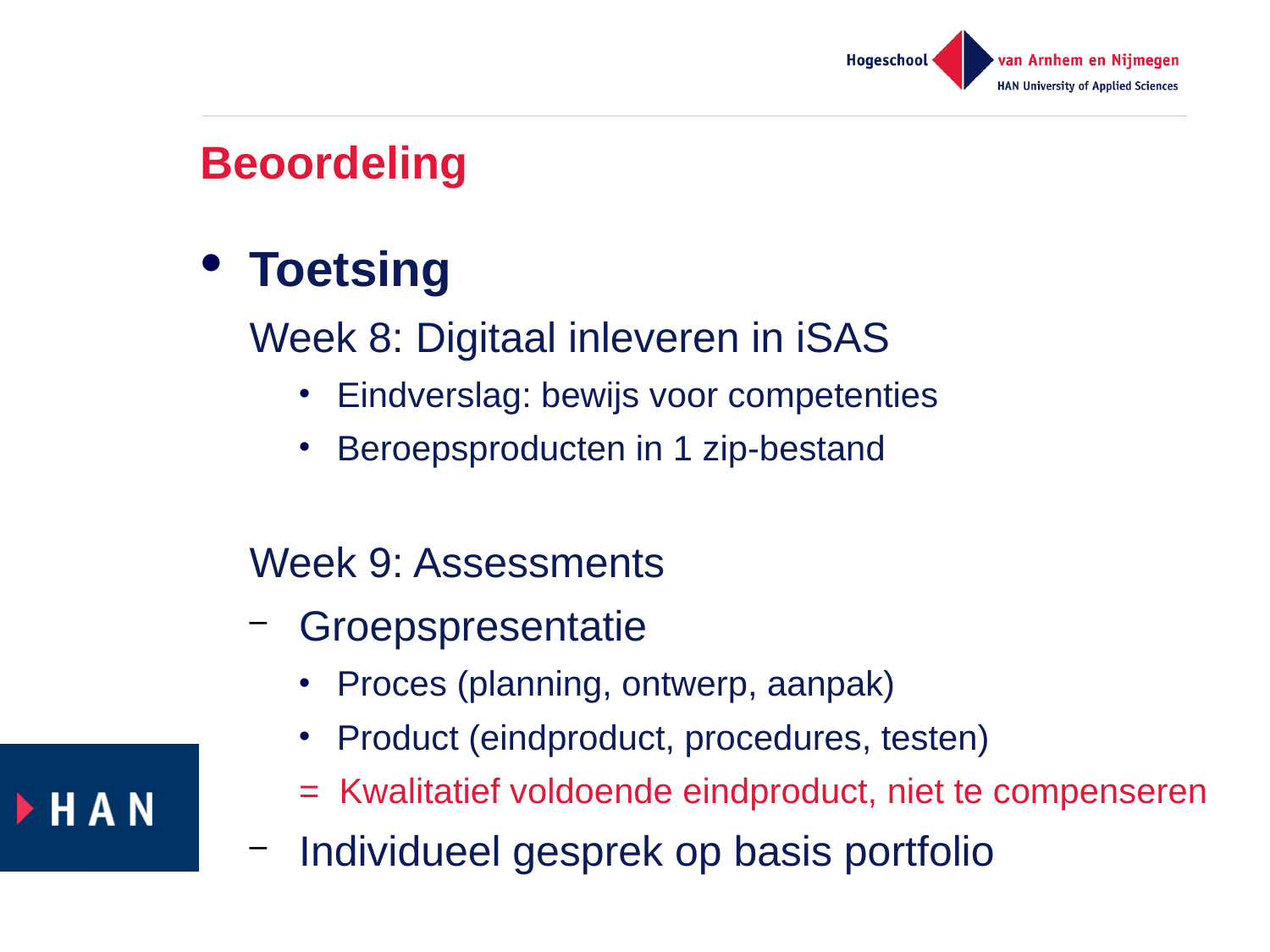

# Beoordeling
Toetsing
Week 8: Digitaal inleveren in iSAS
Eindverslag: bewijs voor competenties
Beroepsproducten in 1 zip-bestand

Week 9: Assessments
Groepspresentatie
Proces (planning, ontwerp, aanpak)
Product (eindproduct, procedures, testen)
=  Kwalitatief voldoende eindproduct, niet te compenseren
Individueel gesprek op basis portfolio